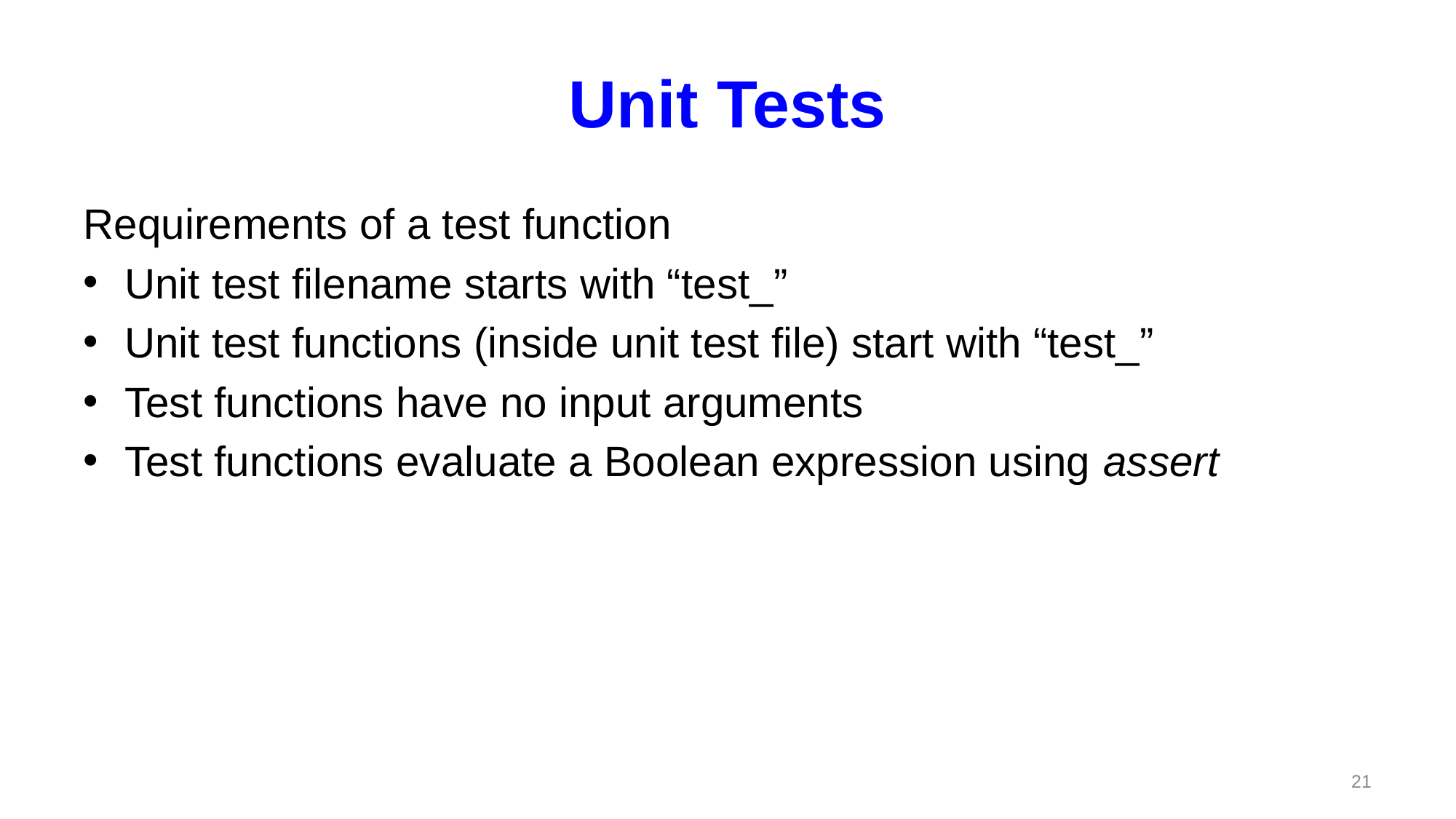

# Unit Tests
Requirements of a test function
Unit test filename starts with “test_”
Unit test functions (inside unit test file) start with “test_”
Test functions have no input arguments
Test functions evaluate a Boolean expression using assert
21